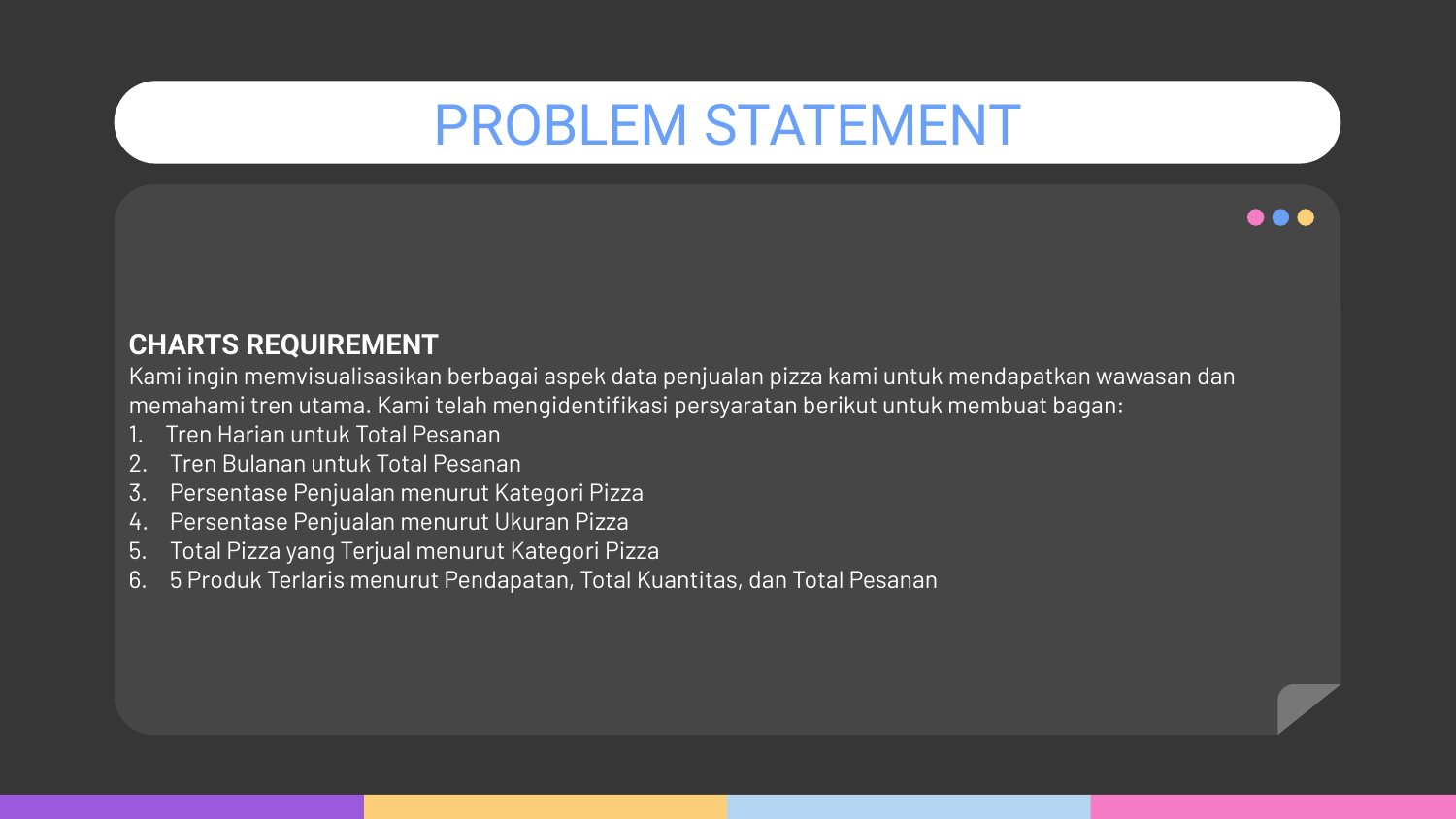

# PROBLEM STATEMENT
CHARTS REQUIREMENT
Kami ingin memvisualisasikan berbagai aspek data penjualan pizza kami untuk mendapatkan wawasan dan memahami tren utama. Kami telah mengidentifikasi persyaratan berikut untuk membuat bagan:
Tren Harian untuk Total Pesanan
 Tren Bulanan untuk Total Pesanan
 Persentase Penjualan menurut Kategori Pizza
 Persentase Penjualan menurut Ukuran Pizza
 Total Pizza yang Terjual menurut Kategori Pizza
 5 Produk Terlaris menurut Pendapatan, Total Kuantitas, dan Total Pesanan